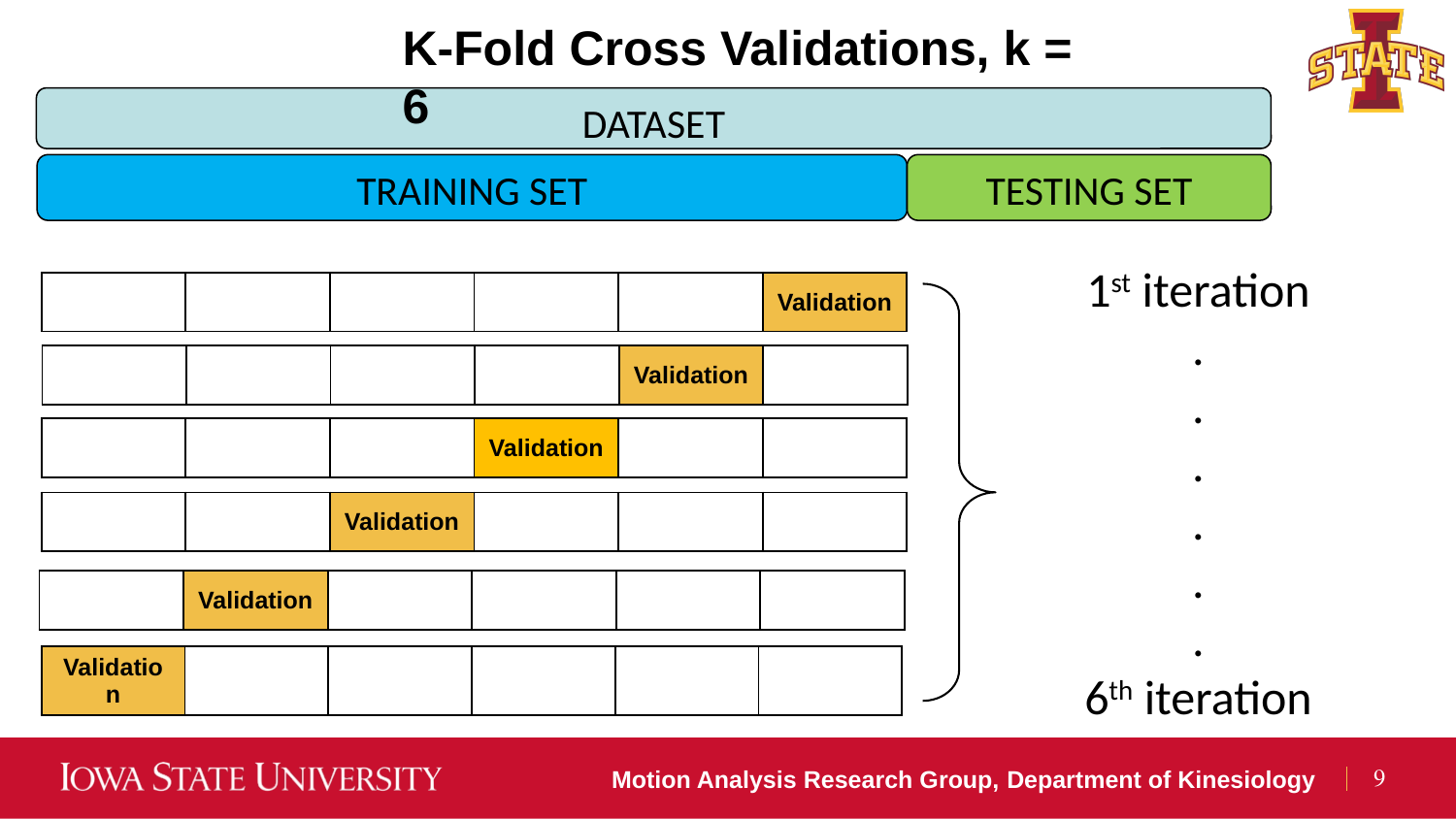

K-Fold Cross Validations, k = 6
DATASET
TRAINING SET
TESTING SET
1st iteration
.
.
.
.
.
.
6th iteration
|  |  |  |  |  | Validation |
| --- | --- | --- | --- | --- | --- |

|  |  |  |  | Validation |  |
| --- | --- | --- | --- | --- | --- |
|  |  |  | Validation |  |  |
| --- | --- | --- | --- | --- | --- |
|  |  | Validation |  |  |  |
| --- | --- | --- | --- | --- | --- |
|  | Validation |  |  |  |  |
| --- | --- | --- | --- | --- | --- |
| Validation |  |  |  |  |  |
| --- | --- | --- | --- | --- | --- |